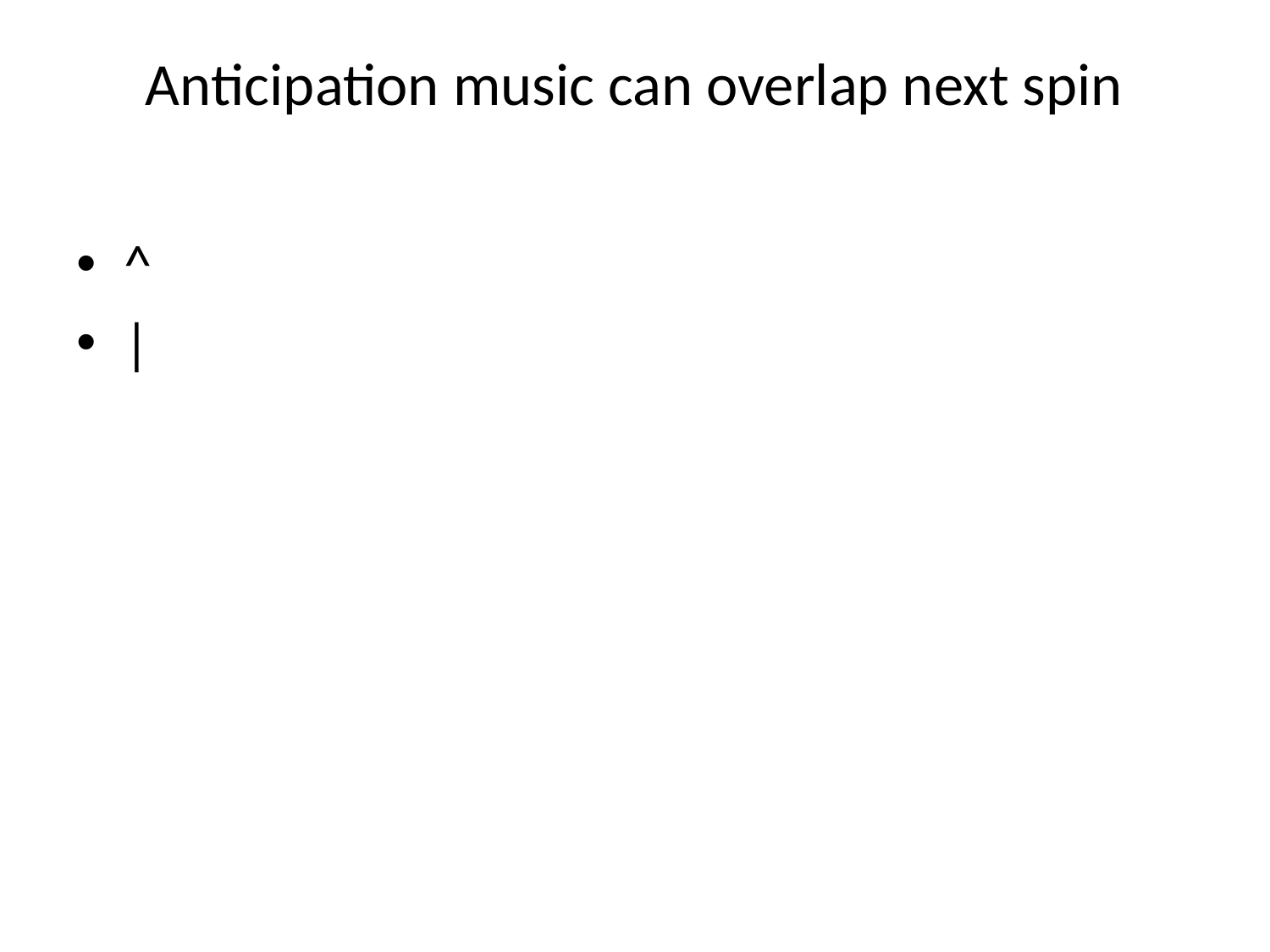

# Anticipation music can overlap next spin
^
|